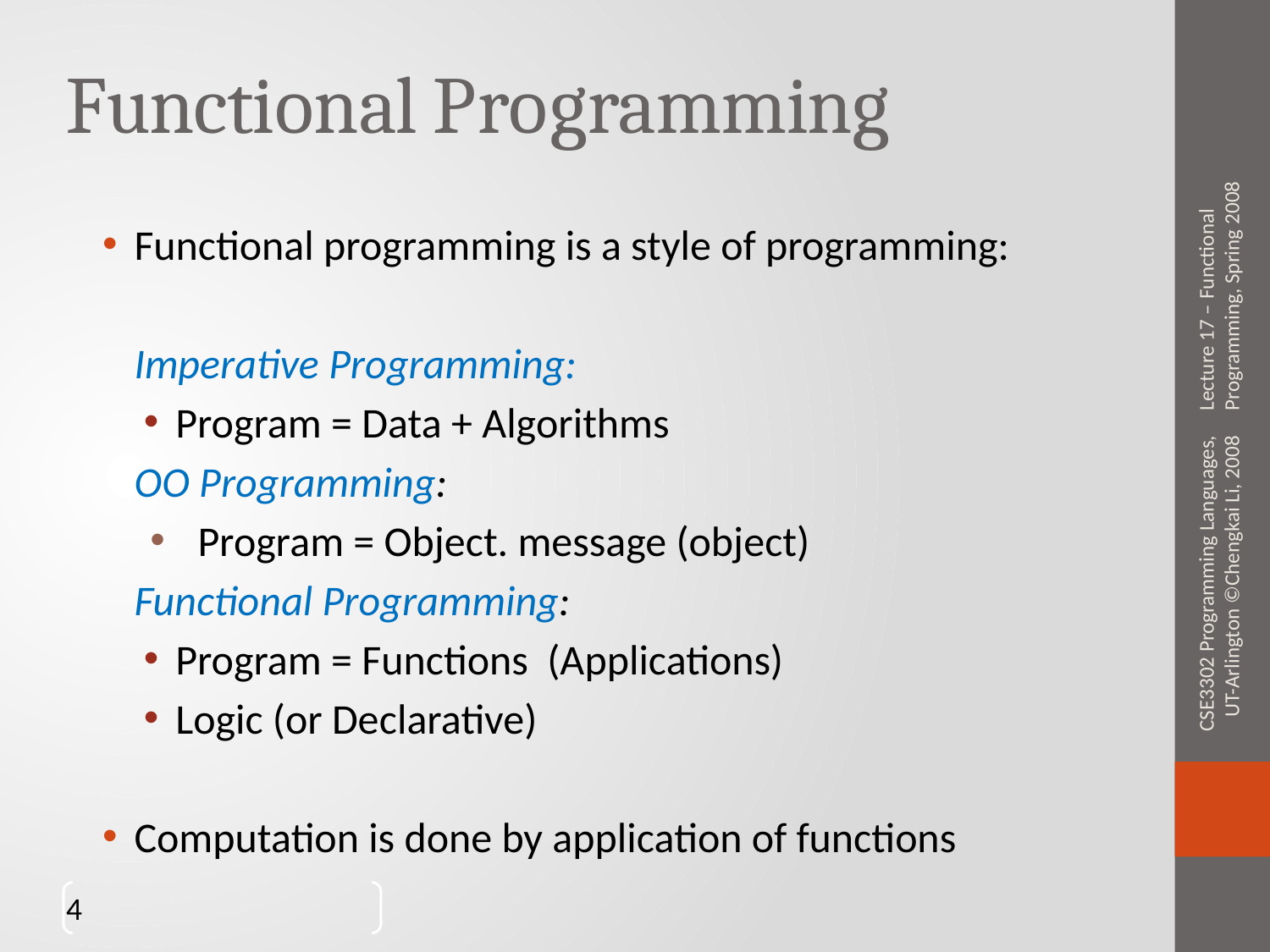

# Functional Programming
Functional programming is a style of programming:

	Imperative Programming:
Program = Data + Algorithms
	OO Programming:
Program = Object. message (object)
	Functional Programming:
Program = Functions  (Applications)
Logic (or Declarative)

Computation is done by application of functions
Lecture 17 – Functional Programming, Spring 2008
CSE3302 Programming Languages, UT-Arlington ©Chengkai Li, 2008
4